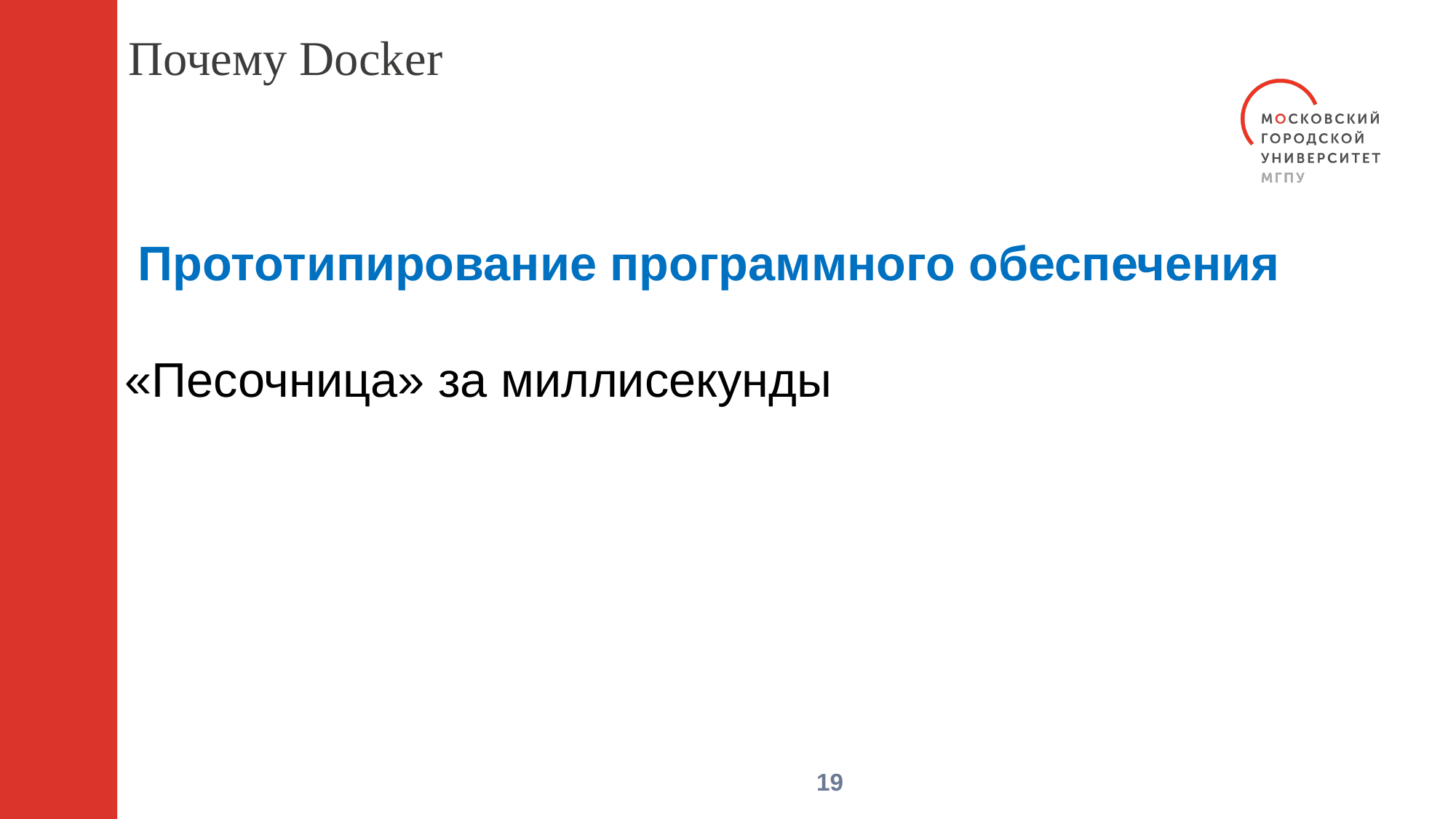

Почему Docker

 Прототипирование программного обеспечения

«Песочница» за миллисекунды
19